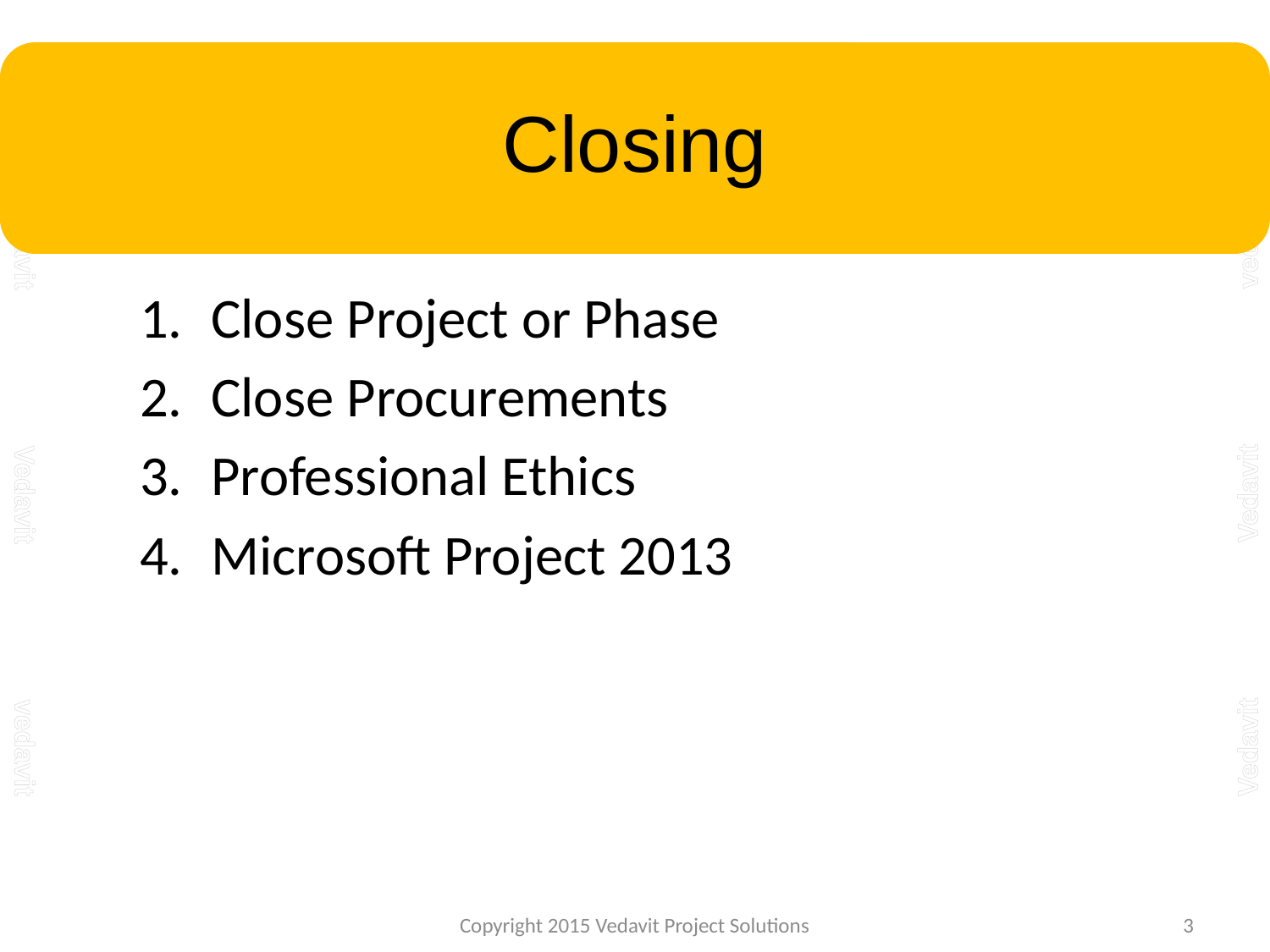

# Closing
Close Project or Phase
Close Procurements
Professional Ethics
Microsoft Project 2013
Copyright 2015 Vedavit Project Solutions
3